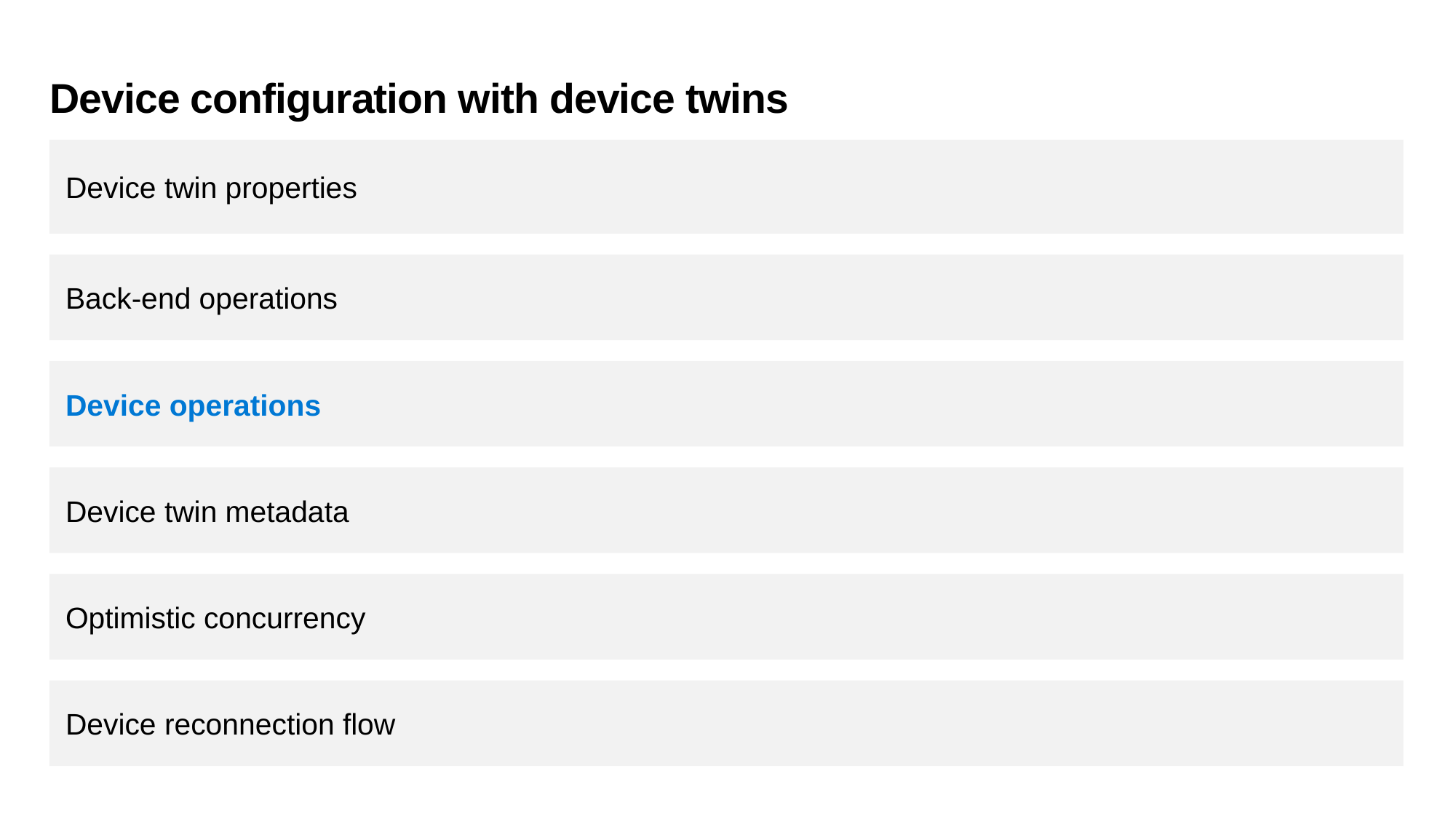

# Device configuration with device twins
Device twin properties
Back-end operations
Device operations
Device twin metadata
Optimistic concurrency
Device reconnection flow